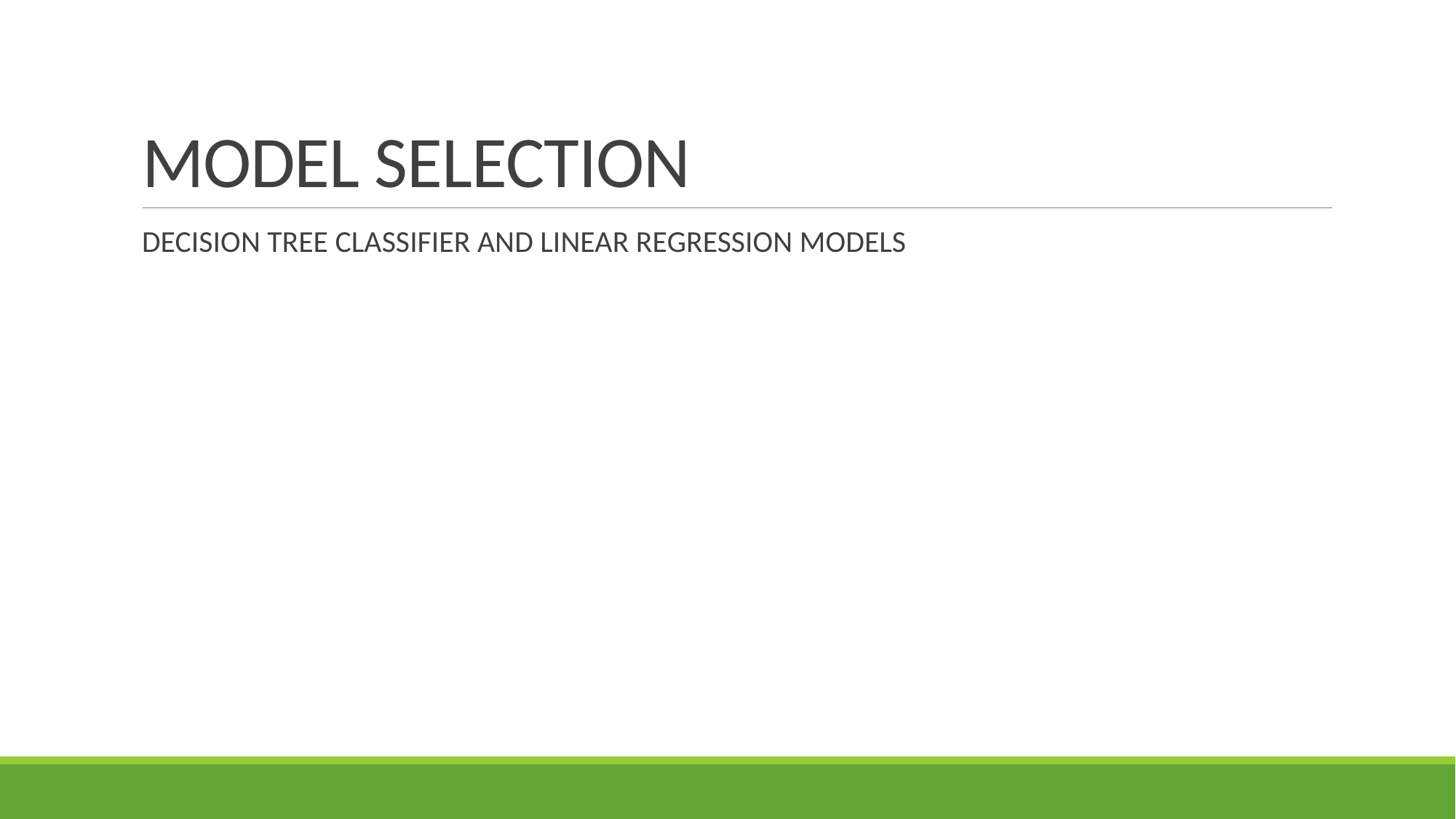

# MODEL SELECTION
DECISION TREE CLASSIFIER AND LINEAR REGRESSION MODELS